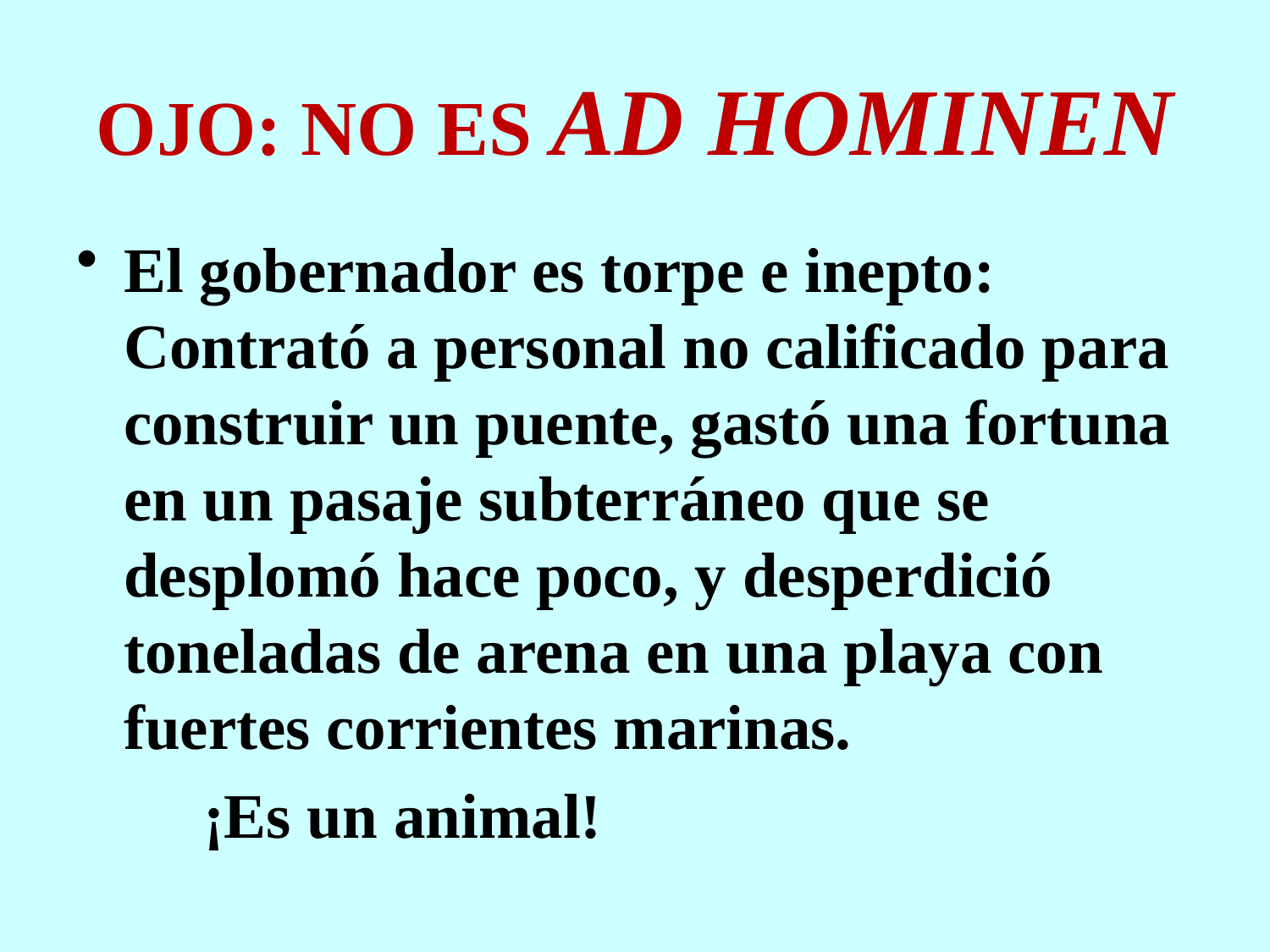

# OJO: NO ES ad hominen
El gobernador es torpe e inepto: Contrató a personal no calificado para construir un puente, gastó una fortuna en un pasaje subterráneo que se desplomó hace poco, y desperdició toneladas de arena en una playa con fuertes corrientes marinas.
	¡Es un animal!